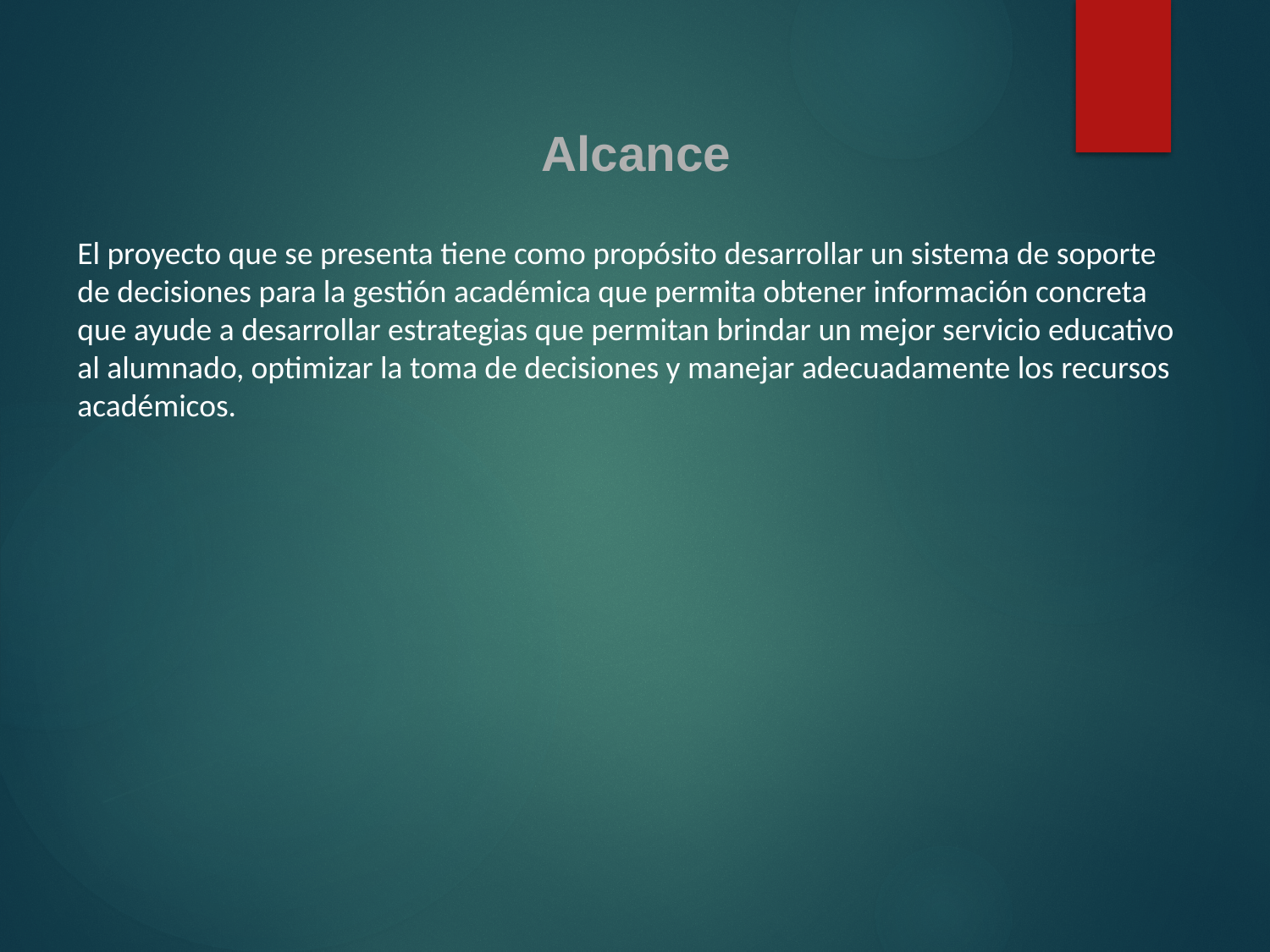

# Alcance
El proyecto que se presenta tiene como propósito desarrollar un sistema de soporte de decisiones para la gestión académica que permita obtener información concreta que ayude a desarrollar estrategias que permitan brindar un mejor servicio educativo al alumnado, optimizar la toma de decisiones y manejar adecuadamente los recursos académicos.